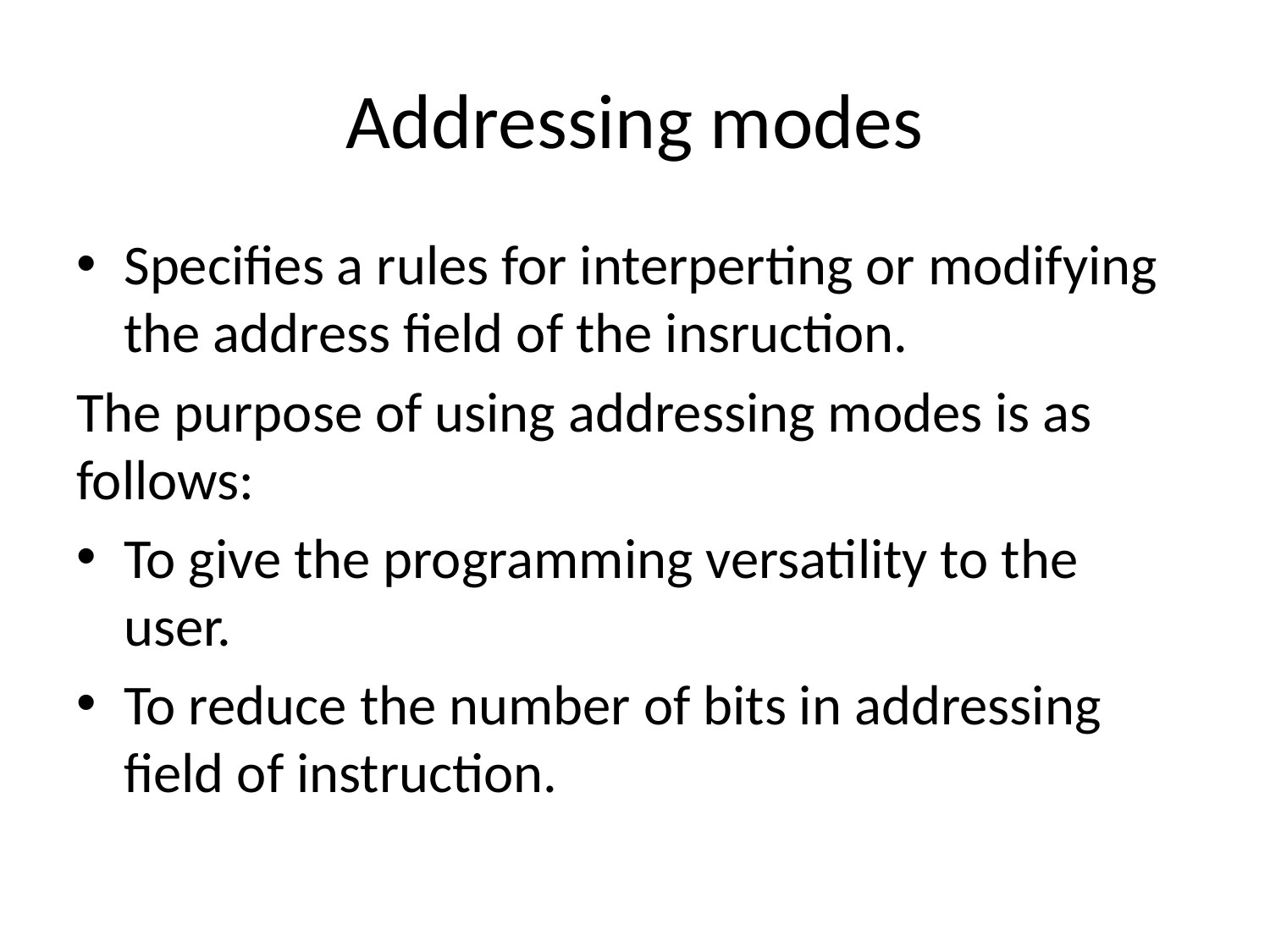

# Addressing modes
Specifies a rules for interperting or modifying the address field of the insruction.
The purpose of using addressing modes is as follows:
To give the programming versatility to the user.
To reduce the number of bits in addressing field of instruction.